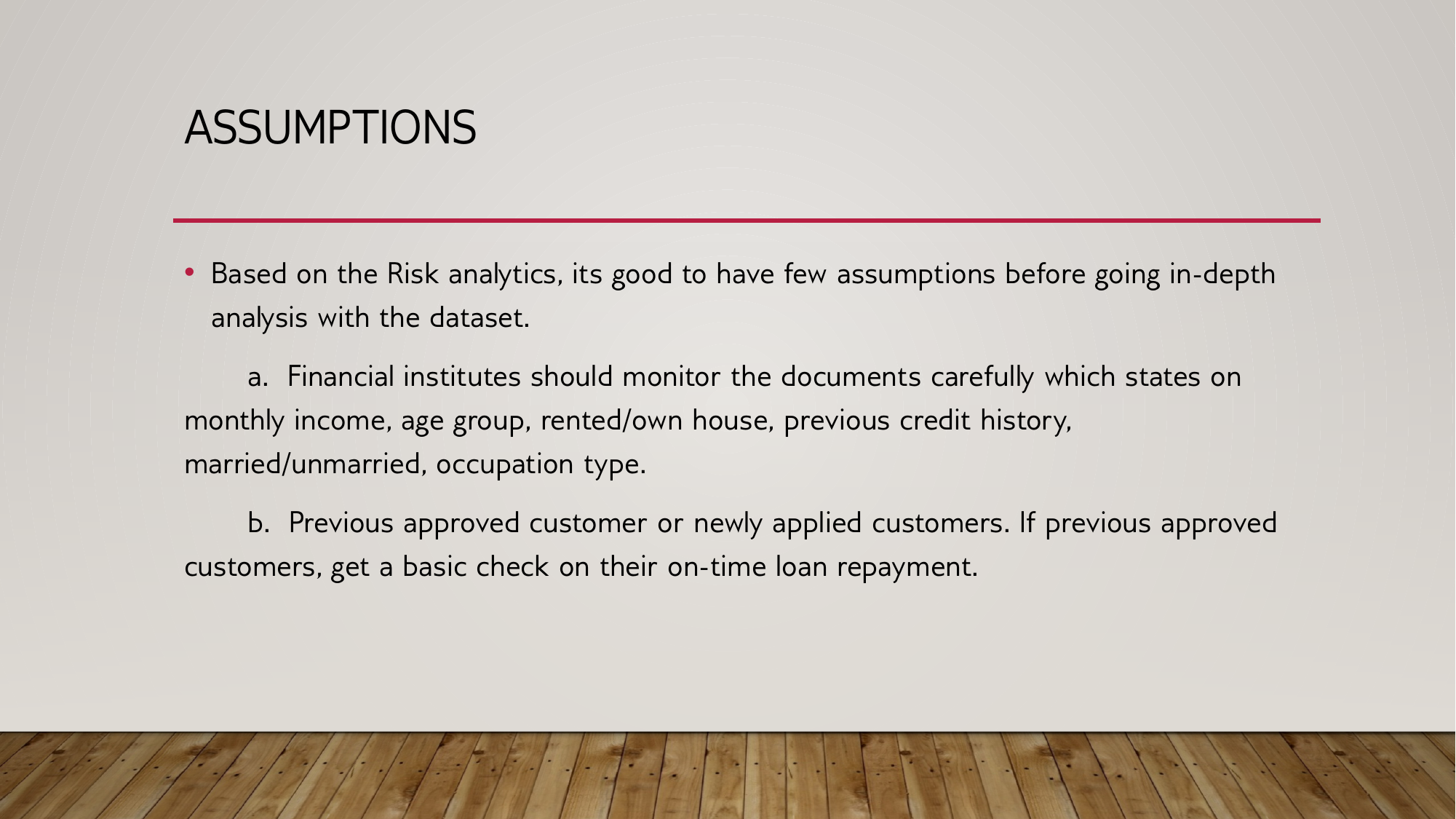

# Assumptions
Based on the Risk analytics, its good to have few assumptions before going in-depth analysis with the dataset.
       a.  Financial institutes should monitor the documents carefully which states on monthly income, age group, rented/own house, previous credit history, married/unmarried, occupation type.
       b.  Previous approved customer or newly applied customers. If previous approved customers, get a basic check on their on-time loan repayment.